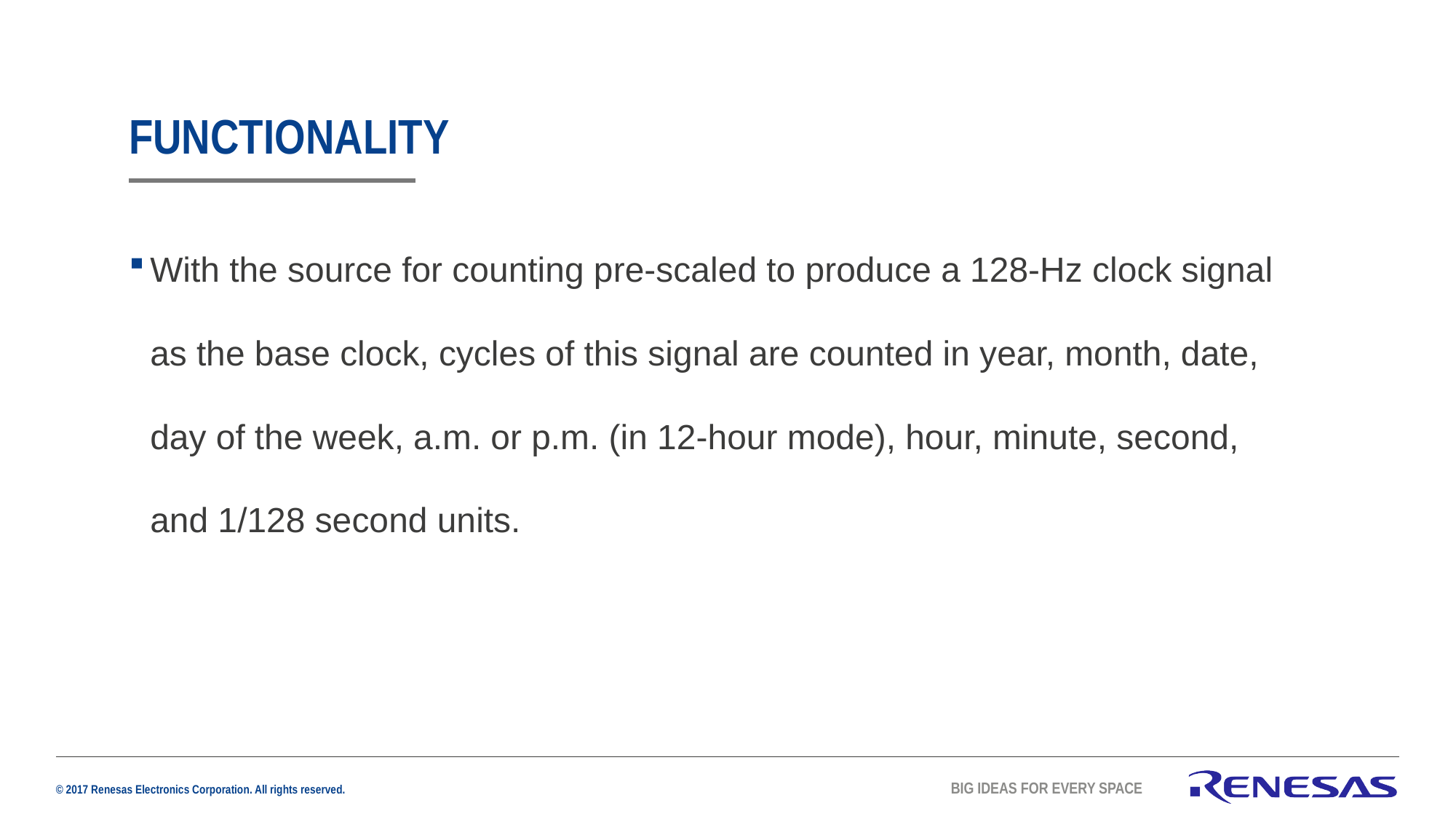

# FUNCTIONALITY
With the source for counting pre-scaled to produce a 128-Hz clock signal as the base clock, cycles of this signal are counted in year, month, date, day of the week, a.m. or p.m. (in 12-hour mode), hour, minute, second, and 1/128 second units.